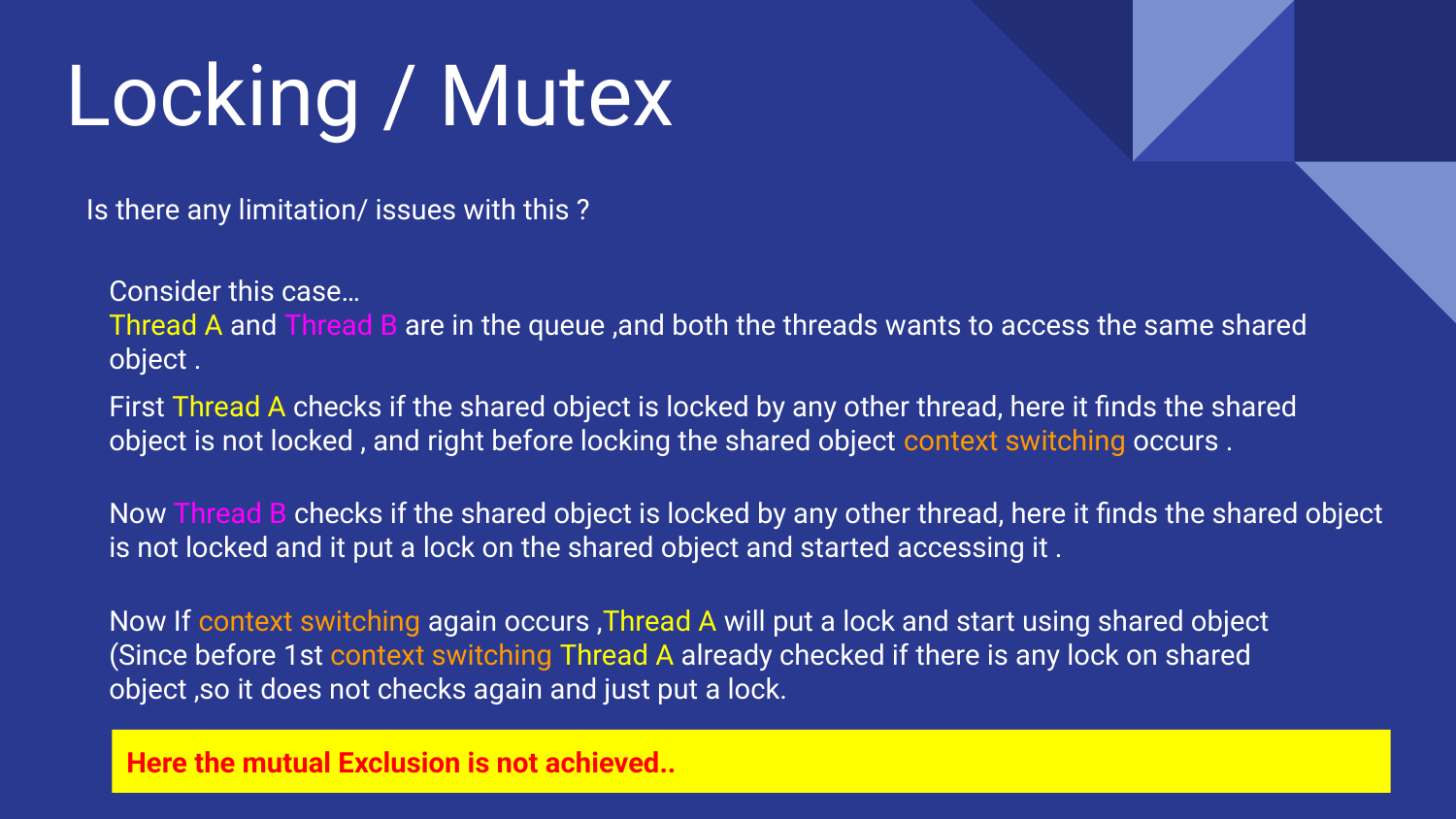

# Locking / Mutex
Is there any limitation/ issues with this ?
Consider this case…
Thread A and Thread B are in the queue ,and both the threads wants to access the same shared object .
First Thread A checks if the shared object is locked by any other thread, here it finds the shared object is not locked , and right before locking the shared object context switching occurs .
Now Thread B checks if the shared object is locked by any other thread, here it finds the shared object is not locked and it put a lock on the shared object and started accessing it .
Now If context switching again occurs ,Thread A will put a lock and start using shared object (Since before 1st context switching Thread A already checked if there is any lock on shared object ,so it does not checks again and just put a lock.
Here the mutual Exclusion is not achieved..